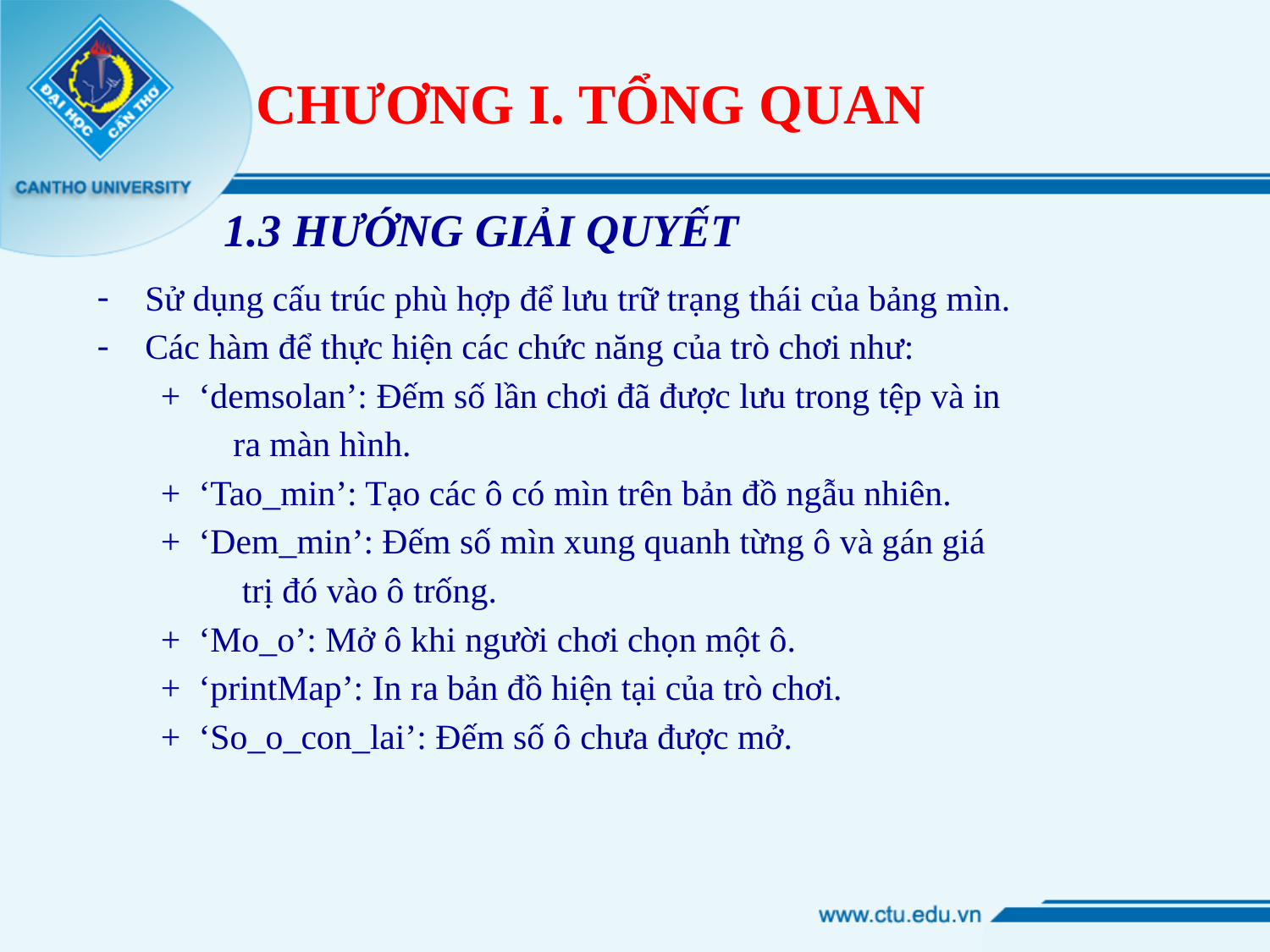

# CHƯƠNG I. TỔNG QUAN
1.3 HƯỚNG GIẢI QUYẾT
Sử dụng cấu trúc phù hợp để lưu trữ trạng thái của bảng mìn.
Các hàm để thực hiện các chức năng của trò chơi như:
+  ‘demsolan’: Đếm số lần chơi đã được lưu trong tệp và in 	 ra màn hình.
+  ‘Tao_min’: Tạo các ô có mìn trên bản đồ ngẫu nhiên.
+  ‘Dem_min’: Đếm số mìn xung quanh từng ô và gán giá 	  trị đó vào ô trống.
+  ‘Mo_o’: Mở ô khi người chơi chọn một ô.
+  ‘printMap’: In ra bản đồ hiện tại của trò chơi.
+  ‘So_o_con_lai’: Đếm số ô chưa được mở.